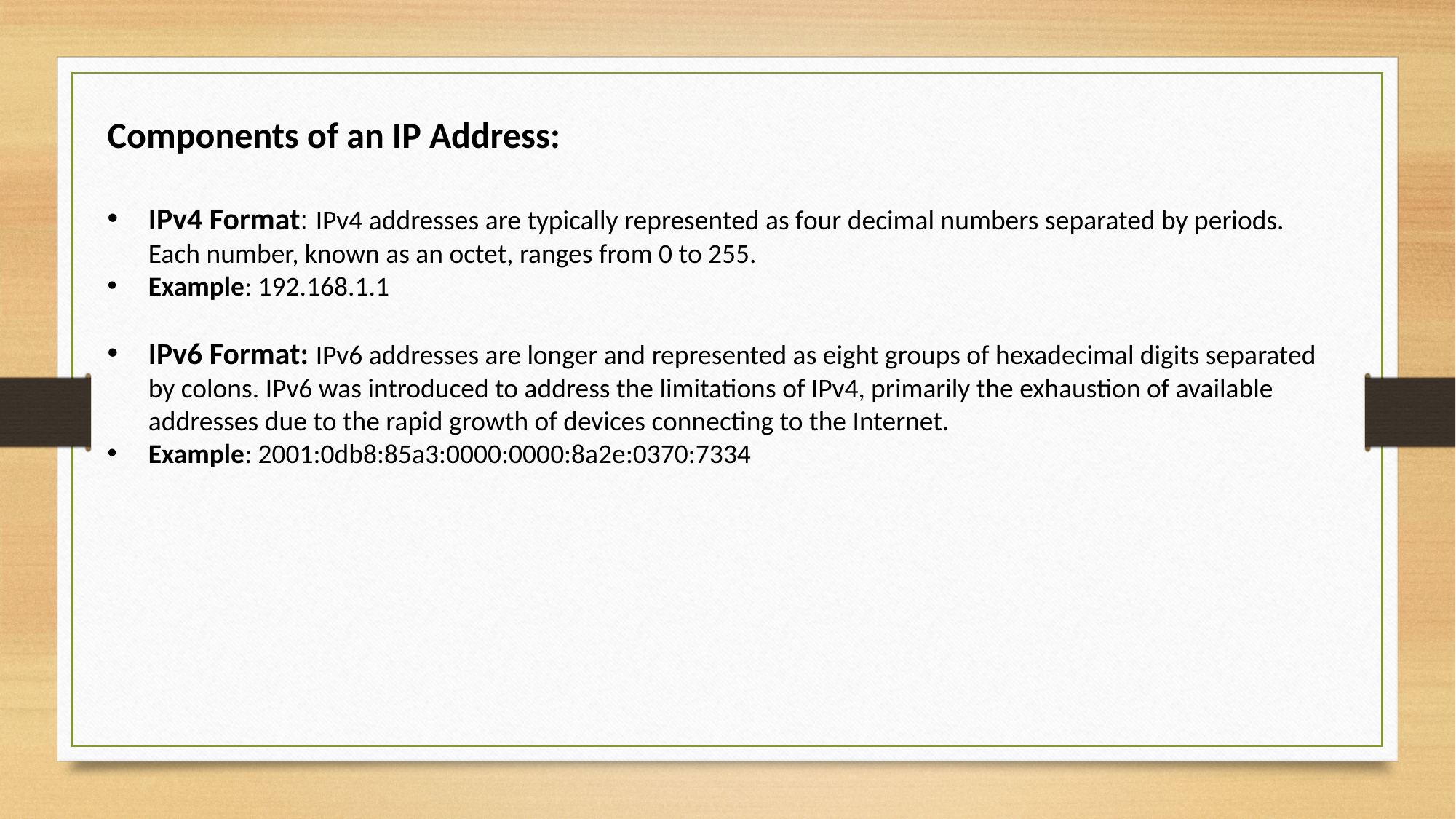

Components of an IP Address:

IPv4 Format: IPv4 addresses are typically represented as four decimal numbers separated by periods. Each number, known as an octet, ranges from 0 to 255.
Example: 192.168.1.1

IPv6 Format: IPv6 addresses are longer and represented as eight groups of hexadecimal digits separated by colons. IPv6 was introduced to address the limitations of IPv4, primarily the exhaustion of available addresses due to the rapid growth of devices connecting to the Internet.
Example: 2001:0db8:85a3:0000:0000:8a2e:0370:7334